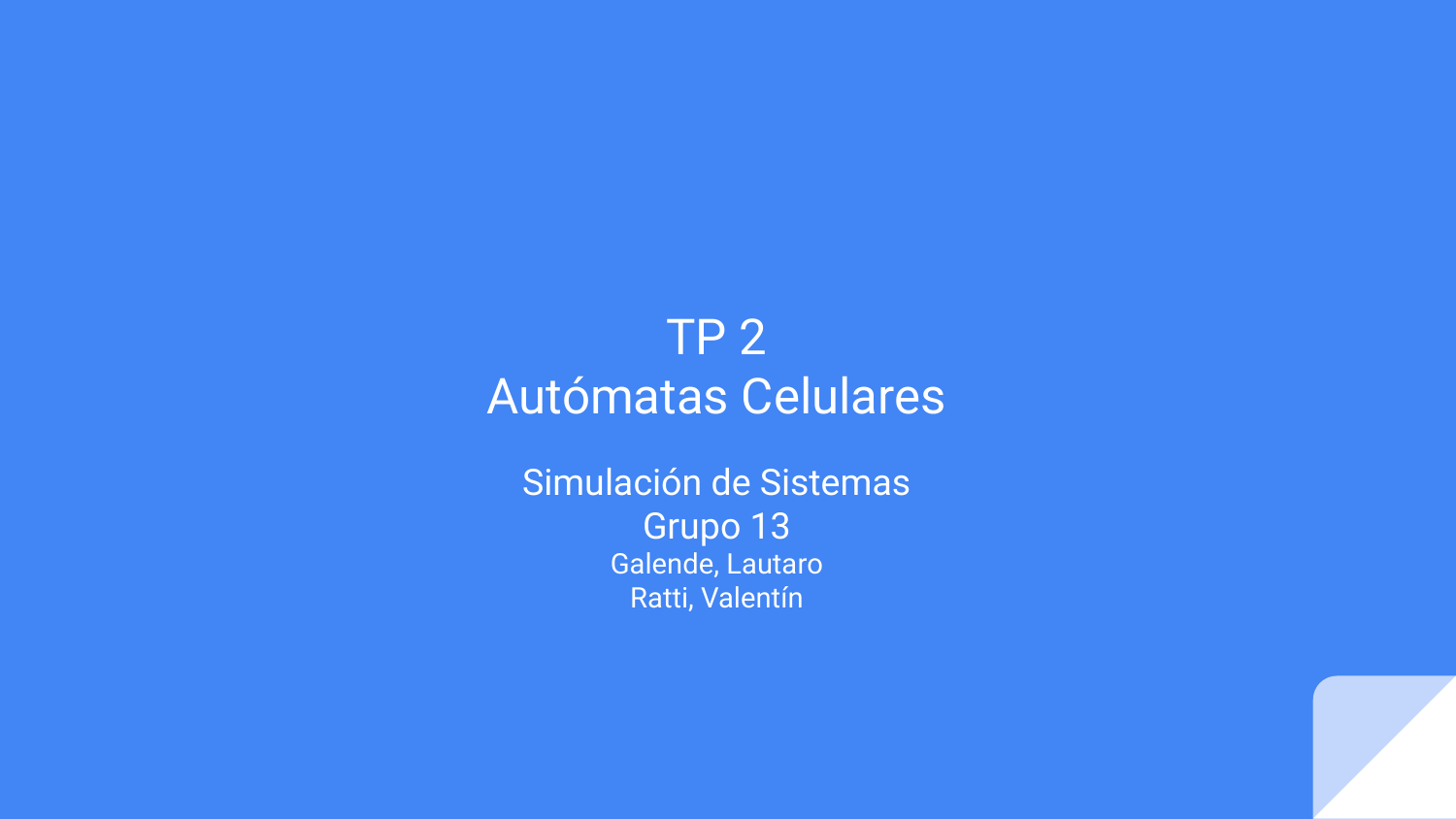

# TP 2
Autómatas Celulares
Simulación de Sistemas
Grupo 13
Galende, Lautaro
Ratti, Valentín